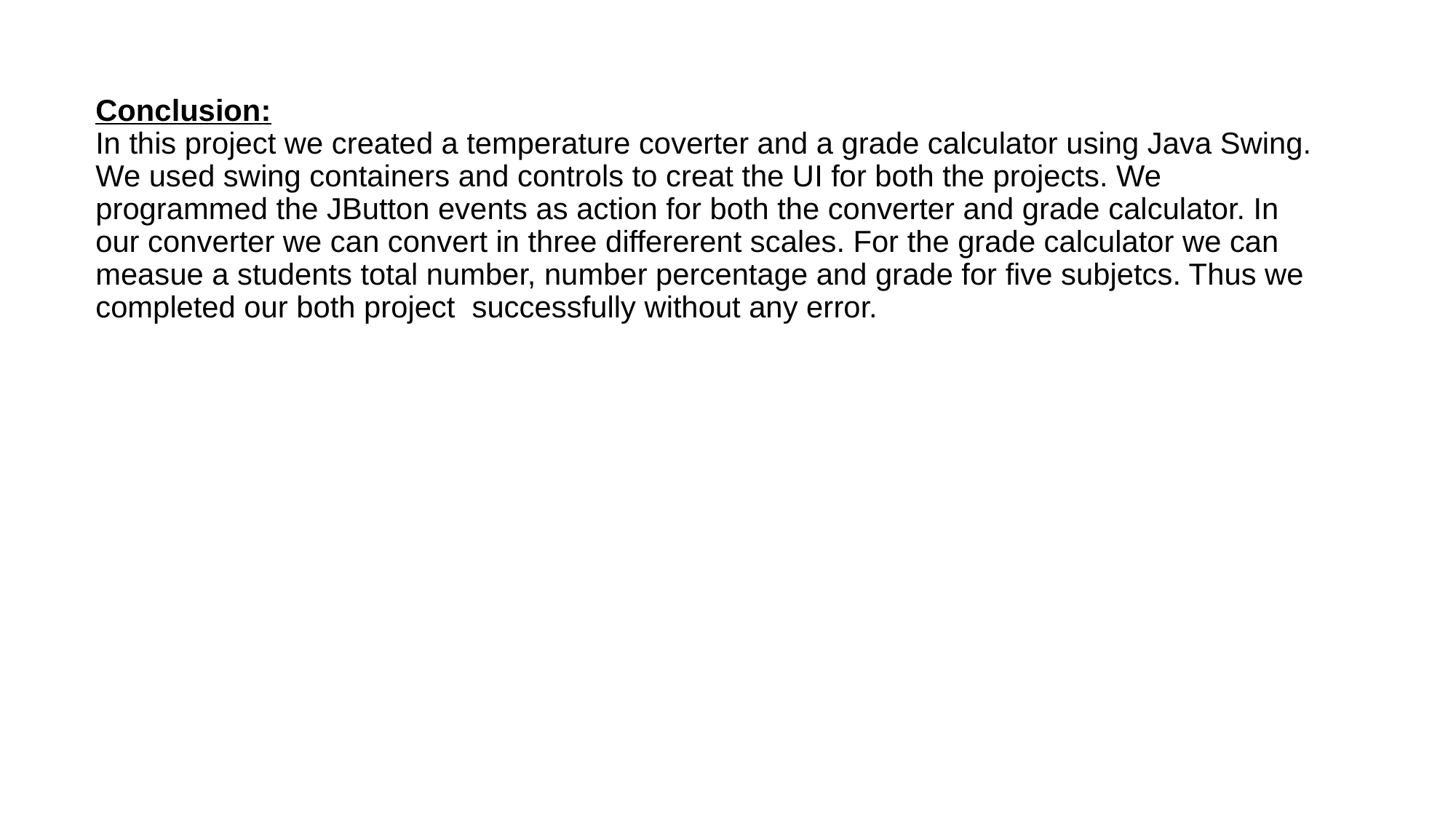

# Conclusion: In this project we created a temperature coverter and a grade calculator using Java Swing. We used swing containers and controls to creat the UI for both the projects. We programmed the JButton events as action for both the converter and grade calculator. In our converter we can convert in three differerent scales. For the grade calculator we can measue a students total number, number percentage and grade for five subjetcs. Thus we completed our both project  successfully without any error.